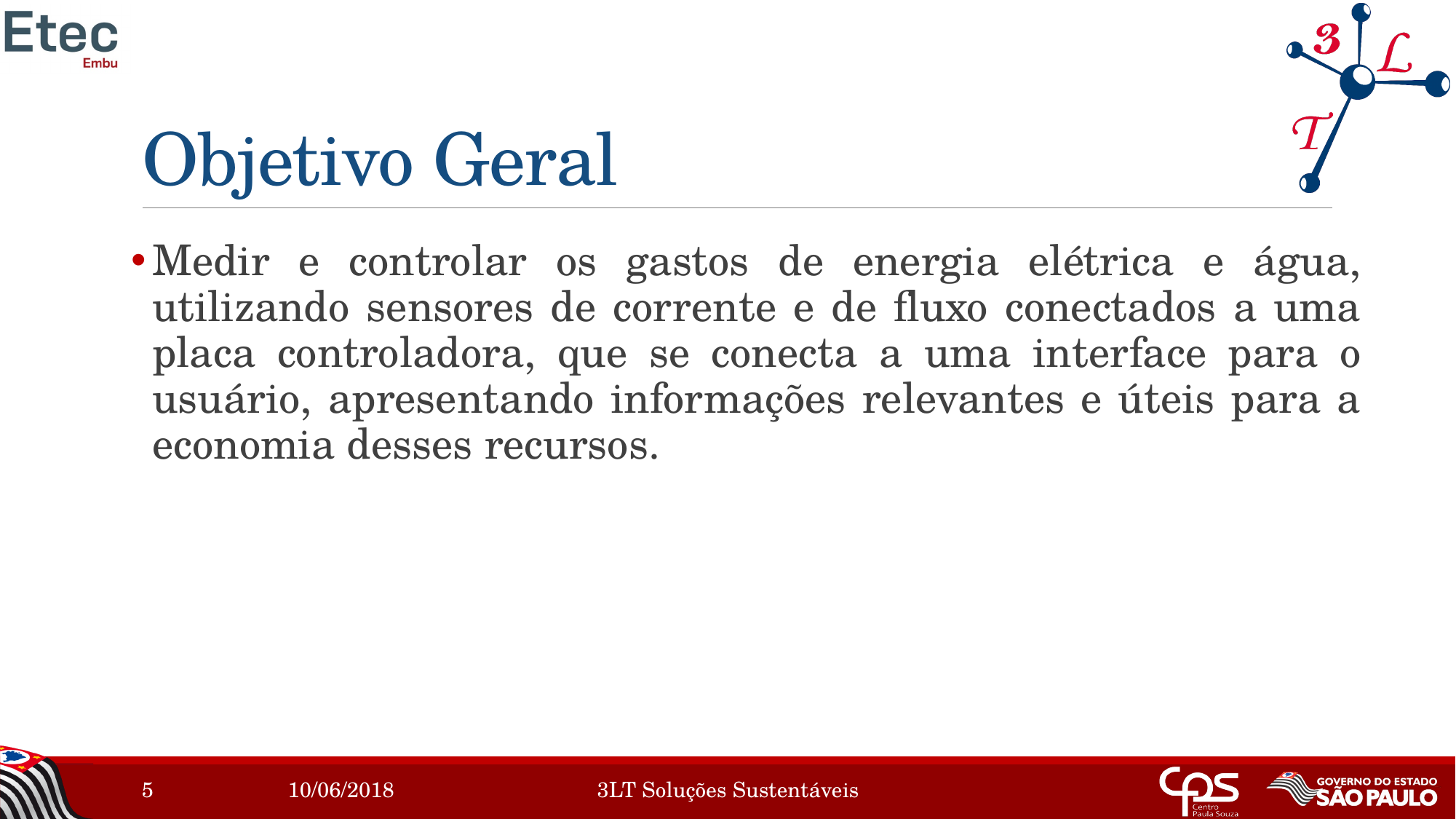

# Objetivo Geral
Medir e controlar os gastos de energia elétrica e água, utilizando sensores de corrente e de fluxo conectados a uma placa controladora, que se conecta a uma interface para o usuário, apresentando informações relevantes e úteis para a economia desses recursos.